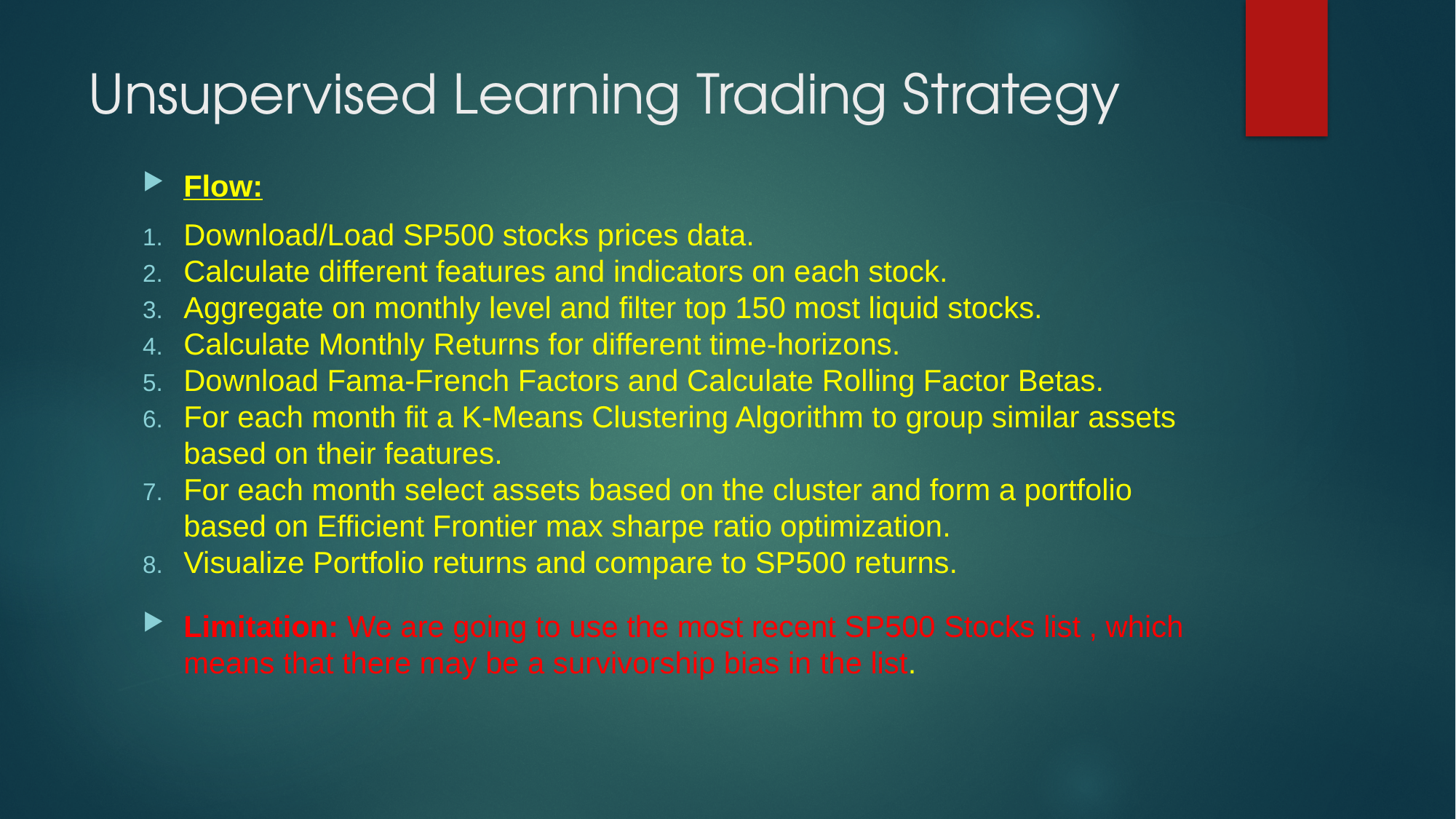

# Unsupervised Learning Trading Strategy
Flow:
Download/Load SP500 stocks prices data.
Calculate different features and indicators on each stock.
Aggregate on monthly level and filter top 150 most liquid stocks.
Calculate Monthly Returns for different time-horizons.
Download Fama-French Factors and Calculate Rolling Factor Betas.
For each month fit a K-Means Clustering Algorithm to group similar assets based on their features.
For each month select assets based on the cluster and form a portfolio based on Efficient Frontier max sharpe ratio optimization.
Visualize Portfolio returns and compare to SP500 returns.
Limitation: We are going to use the most recent SP500 Stocks list , which means that there may be a survivorship bias in the list.